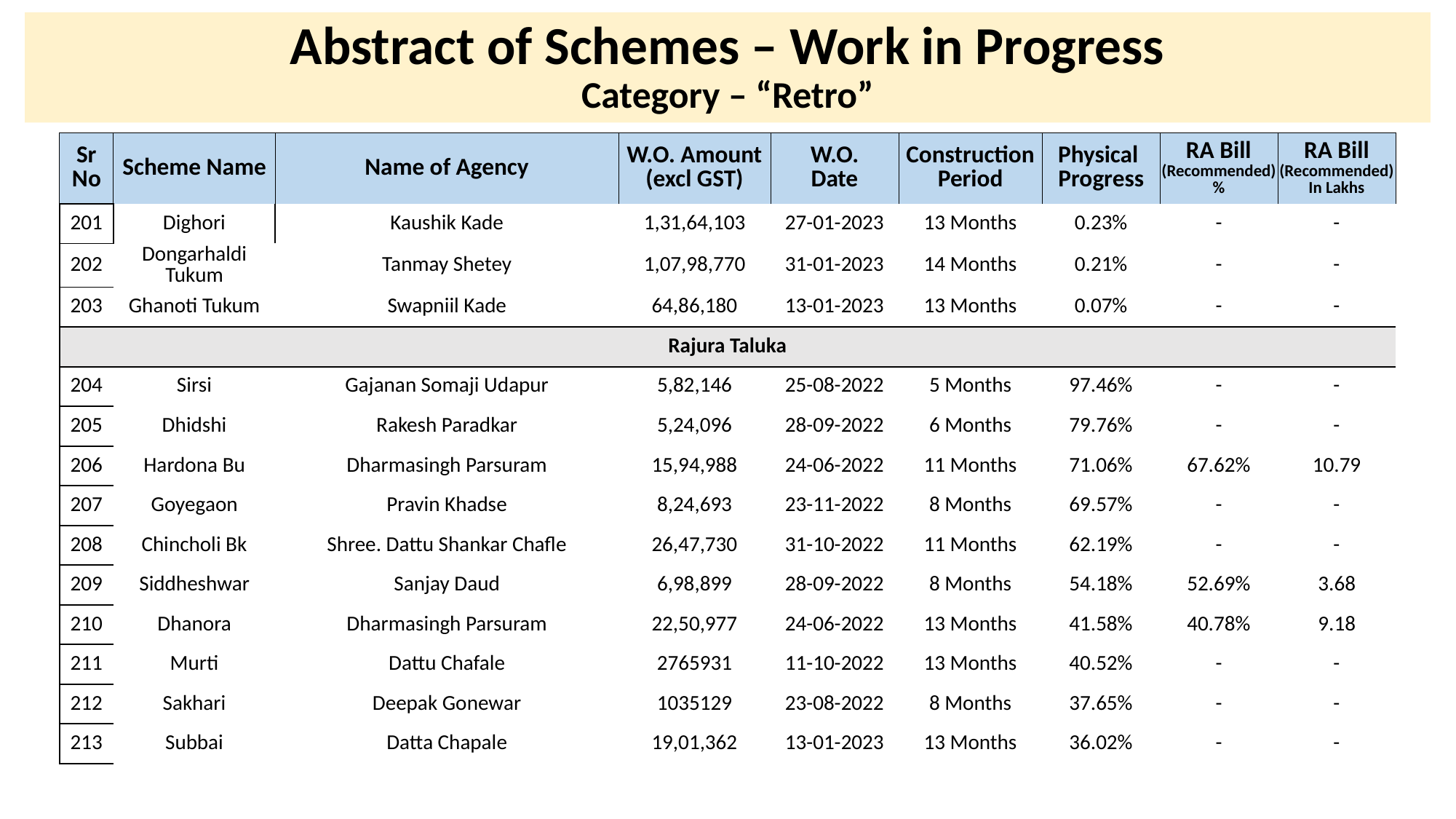

# Abstract of Schemes – Work in Progress Category – “Retro”
| Sr No | Scheme Name | Name of Agency | W.O. Amount (excl GST) | W.O. Date | Construction Period | Physical Progress | RA Bill (Recommended) % | RA Bill (Recommended) In Lakhs |
| --- | --- | --- | --- | --- | --- | --- | --- | --- |
| 201 | Dighori | Kaushik Kade | 1,31,64,103 | 27-01-2023 | 13 Months | 0.23% | - | - |
| --- | --- | --- | --- | --- | --- | --- | --- | --- |
| 202 | Dongarhaldi Tukum | Tanmay Shetey | 1,07,98,770 | 31-01-2023 | 14 Months | 0.21% | - | - |
| 203 | Ghanoti Tukum | Swapniil Kade | 64,86,180 | 13-01-2023 | 13 Months | 0.07% | - | - |
| Rajura Taluka |  |  |  |  |  |  |  |  |
| 204 | Sirsi | Gajanan Somaji Udapur | 5,82,146 | 25-08-2022 | 5 Months | 97.46% | - | - |
| 205 | Dhidshi | Rakesh Paradkar | 5,24,096 | 28-09-2022 | 6 Months | 79.76% | - | - |
| 206 | Hardona Bu | Dharmasingh Parsuram | 15,94,988 | 24-06-2022 | 11 Months | 71.06% | 67.62% | 10.79 |
| 207 | Goyegaon | Pravin Khadse | 8,24,693 | 23-11-2022 | 8 Months | 69.57% | - | - |
| 208 | Chincholi Bk | Shree. Dattu Shankar Chafle | 26,47,730 | 31-10-2022 | 11 Months | 62.19% | - | - |
| 209 | Siddheshwar | Sanjay Daud | 6,98,899 | 28-09-2022 | 8 Months | 54.18% | 52.69% | 3.68 |
| 210 | Dhanora | Dharmasingh Parsuram | 22,50,977 | 24-06-2022 | 13 Months | 41.58% | 40.78% | 9.18 |
| 211 | Murti | Dattu Chafale | 2765931 | 11-10-2022 | 13 Months | 40.52% | - | - |
| 212 | Sakhari | Deepak Gonewar | 1035129 | 23-08-2022 | 8 Months | 37.65% | - | - |
| 213 | Subbai | Datta Chapale | 19,01,362 | 13-01-2023 | 13 Months | 36.02% | - | - |